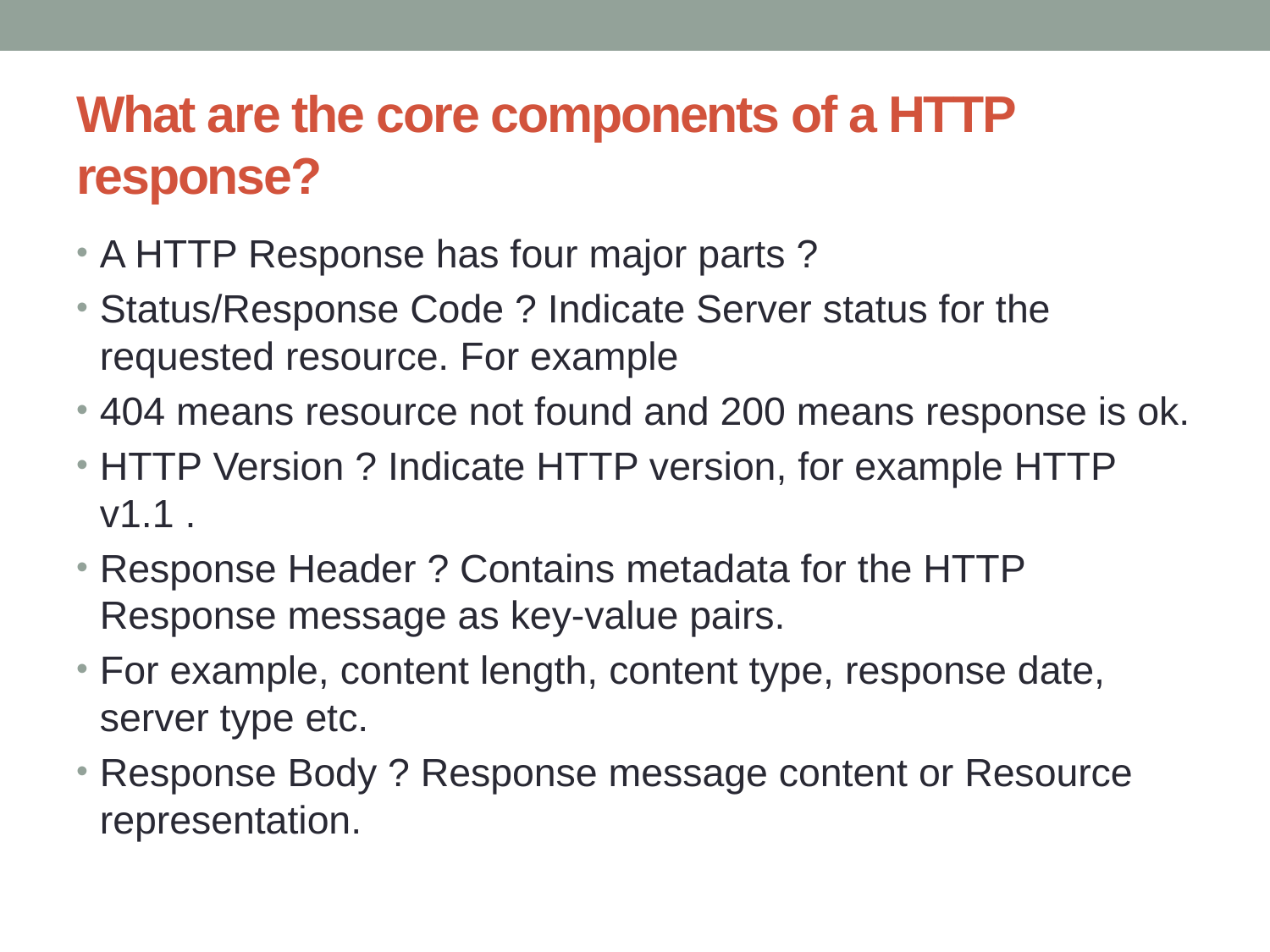

# What are the core components of a HTTP response?
A HTTP Response has four major parts ?
Status/Response Code ? Indicate Server status for the requested resource. For example
404 means resource not found and 200 means response is ok.
HTTP Version ? Indicate HTTP version, for example HTTP v1.1 .
Response Header ? Contains metadata for the HTTP Response message as key-value pairs.
For example, content length, content type, response date, server type etc.
Response Body ? Response message content or Resource representation.